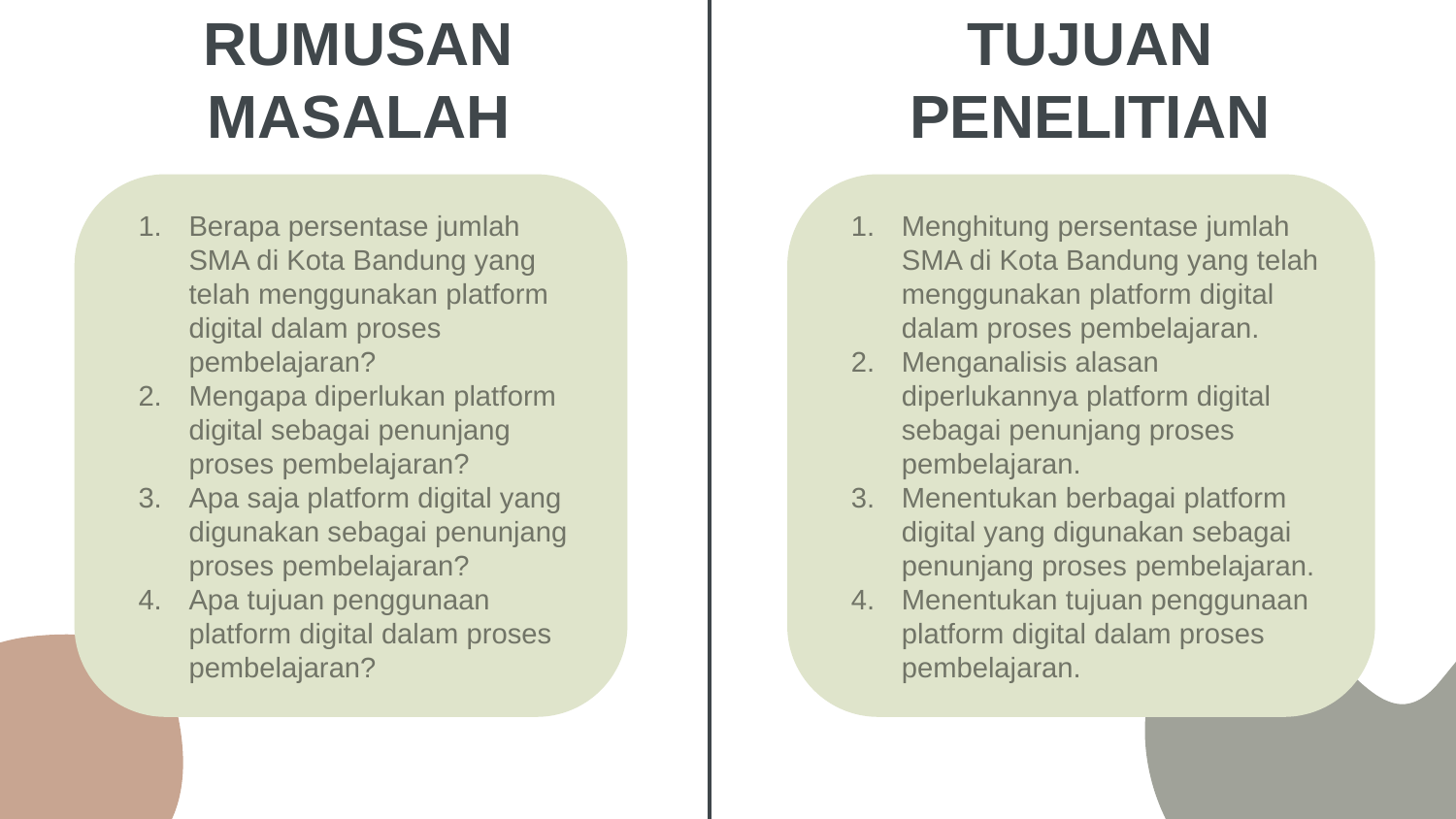

# RUMUSAN MASALAH
TUJUAN PENELITIAN
Berapa persentase jumlah SMA di Kota Bandung yang telah menggunakan platform digital dalam proses pembelajaran?
Mengapa diperlukan platform digital sebagai penunjang proses pembelajaran?
Apa saja platform digital yang digunakan sebagai penunjang proses pembelajaran?
Apa tujuan penggunaan platform digital dalam proses pembelajaran?
Menghitung persentase jumlah SMA di Kota Bandung yang telah menggunakan platform digital dalam proses pembelajaran.
Menganalisis alasan diperlukannya platform digital sebagai penunjang proses pembelajaran.
Menentukan berbagai platform digital yang digunakan sebagai penunjang proses pembelajaran.
Menentukan tujuan penggunaan platform digital dalam proses pembelajaran.